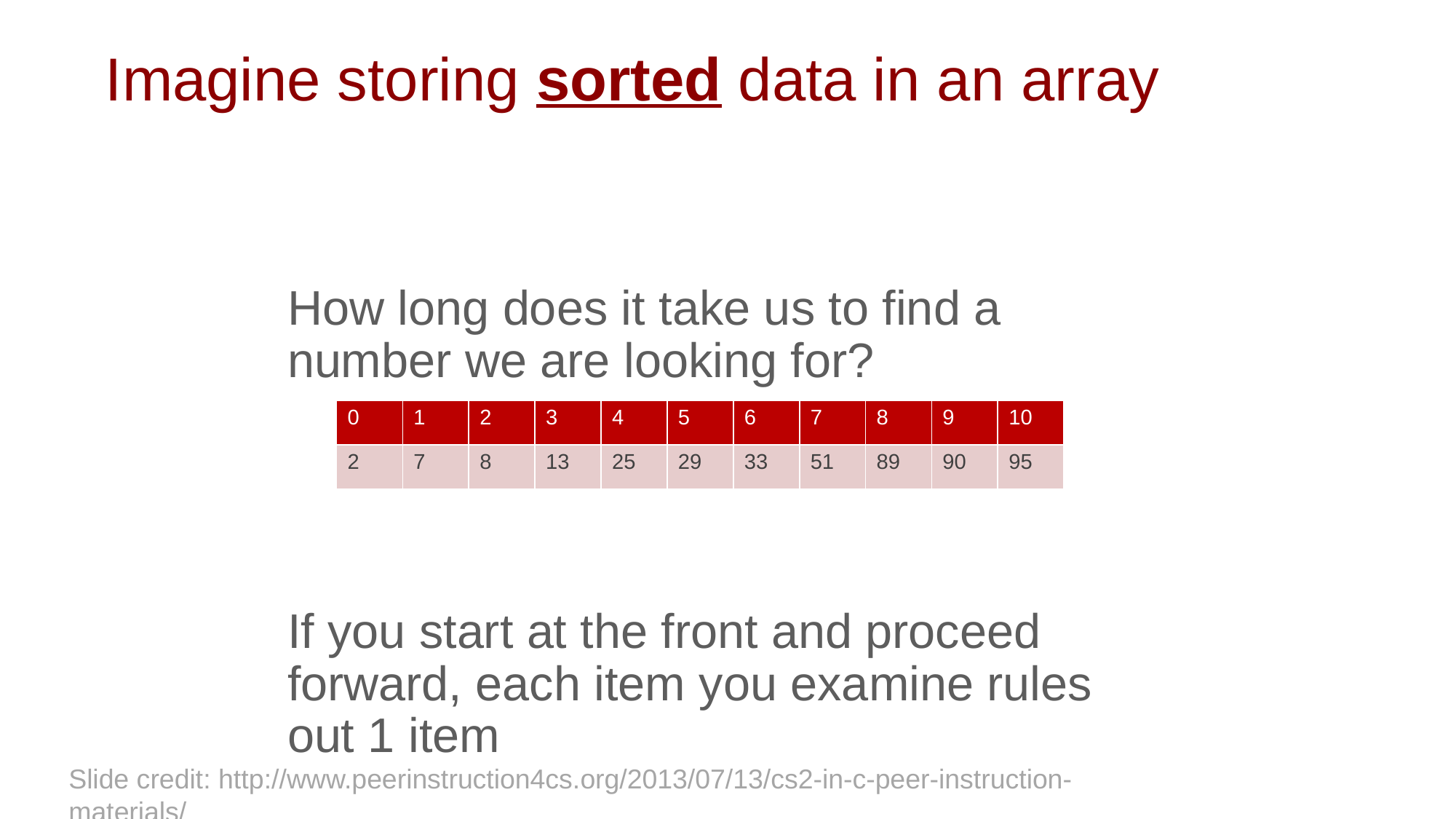

# Imagine storing sorted data in an array
How long does it take us to find a number we are looking for?

If you start at the front and proceed forward, each item you examine rules out 1 item
| 0 | 1 | 2 | 3 | 4 | 5 | 6 | 7 | 8 | 9 | 10 |
| --- | --- | --- | --- | --- | --- | --- | --- | --- | --- | --- |
| 2 | 7 | 8 | 13 | 25 | 29 | 33 | 51 | 89 | 90 | 95 |
Slide credit: http://www.peerinstruction4cs.org/2013/07/13/cs2-in-c-peer-instruction-materials/